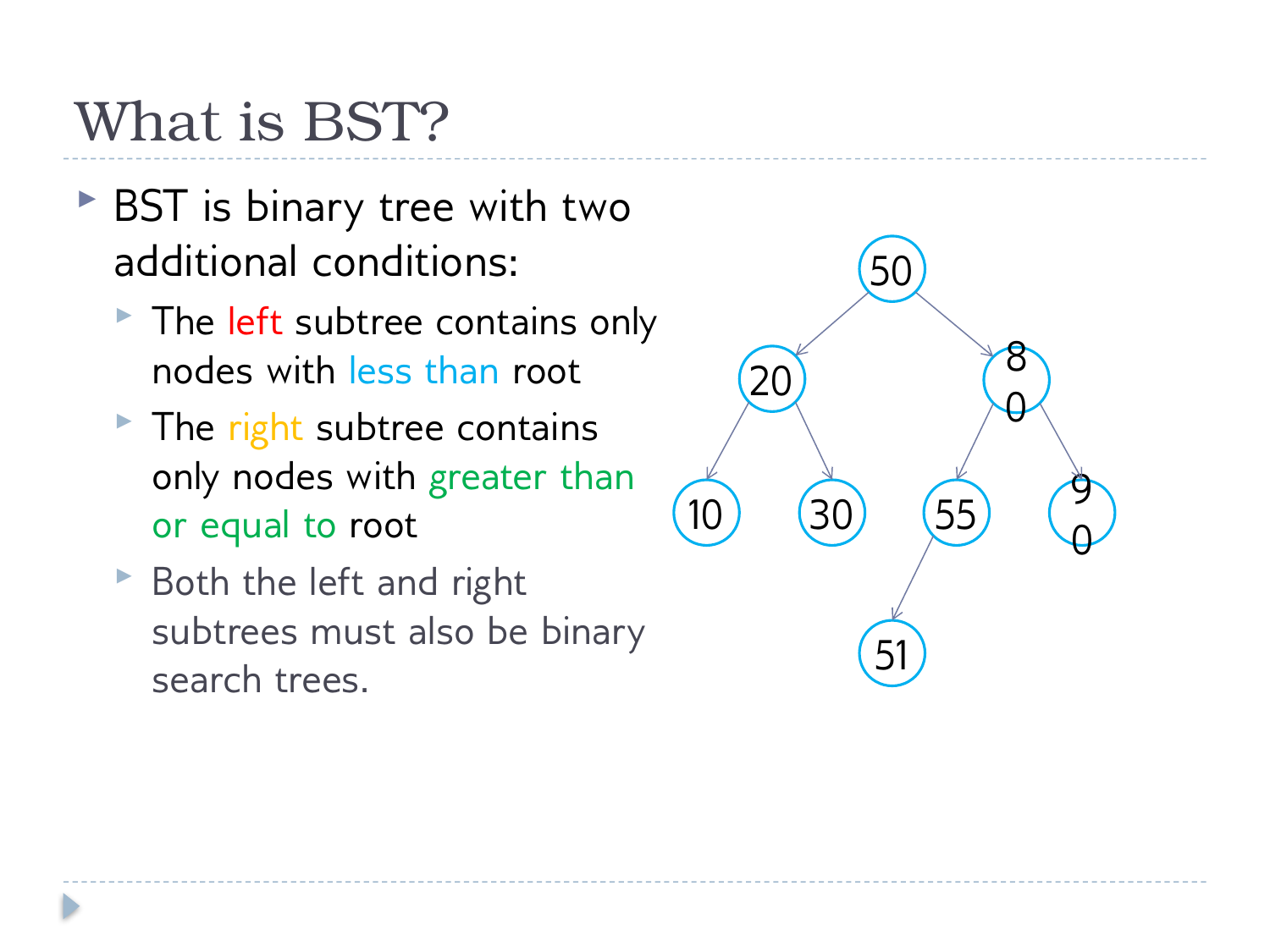

# What is BST?
BST is binary tree with two additional conditions:
The left subtree contains only nodes with less than root
The right subtree contains only nodes with greater than or equal to root
Both the left and right subtrees must also be binary search trees.
50
20
80
10
30
55
90
51